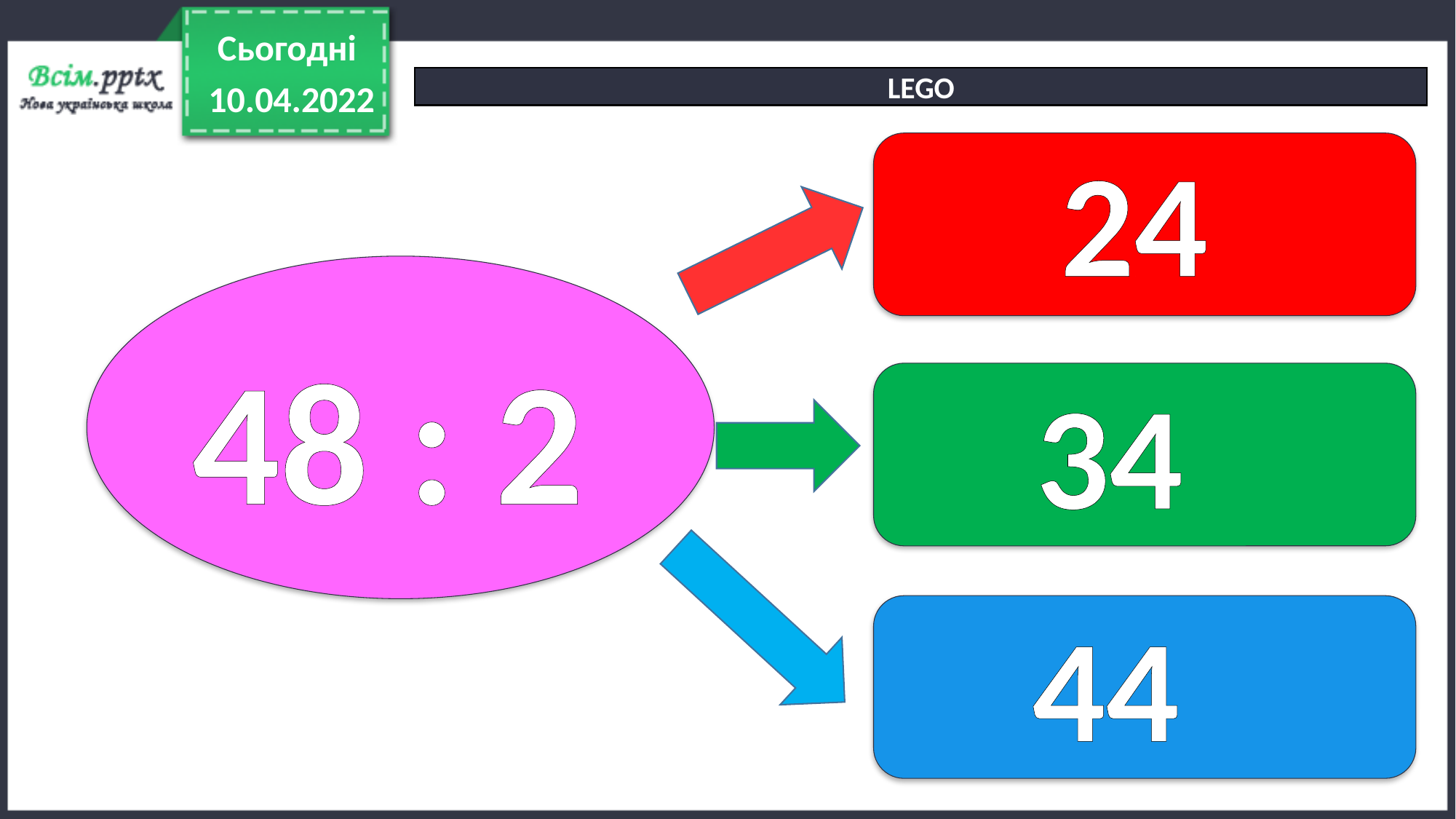

Сьогодні
LEGO
10.04.2022
24

48 : 2
34

44